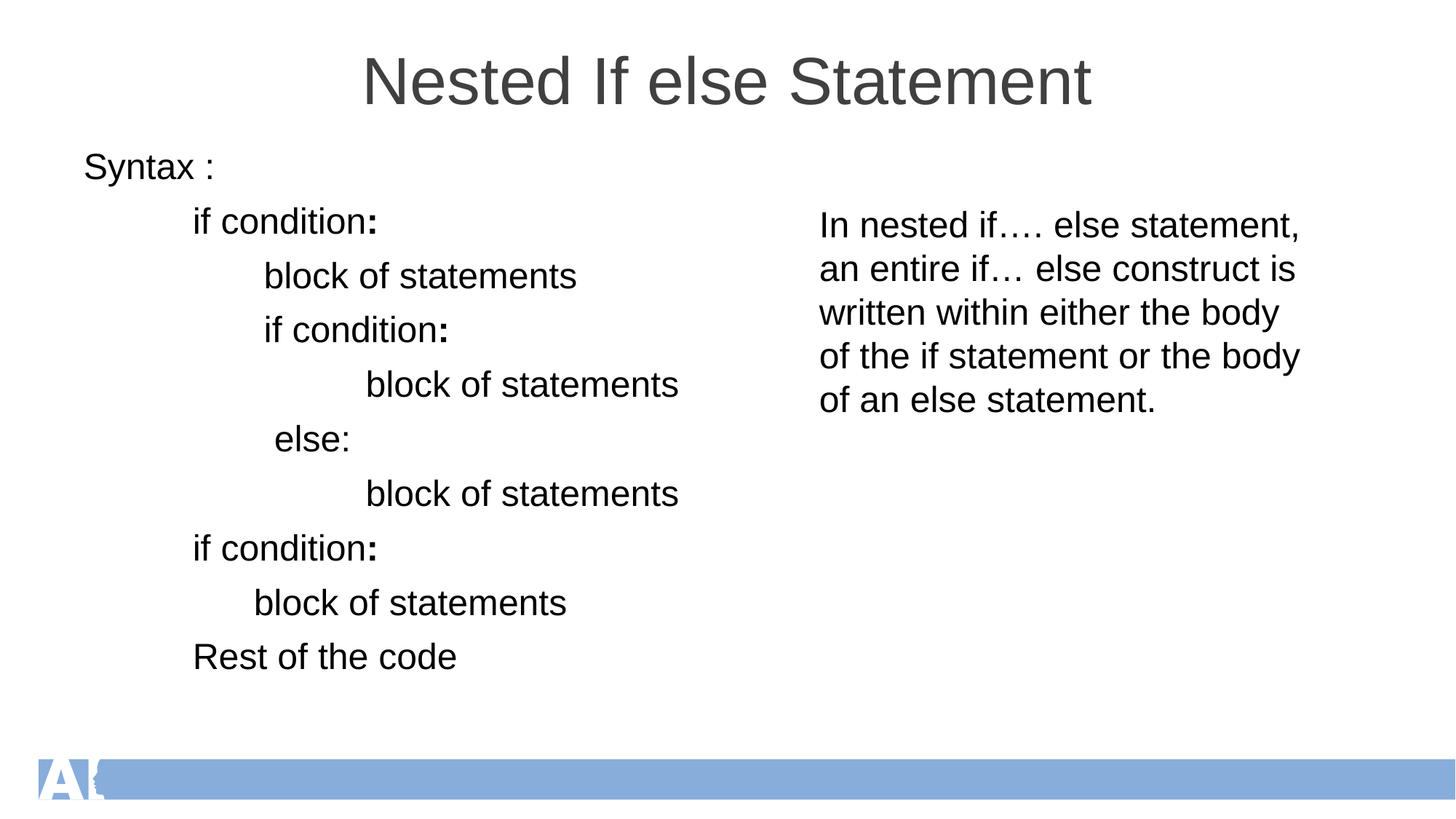

Nested If else Statement
Syntax :
	if condition:
	       block of statements
	       if condition:
	                 block of statements
	        else:
	                 block of statements
	if condition:
	      block of statements
	Rest of the code
In nested if…. else statement, an entire if… else construct is written within either the body of the if statement or the body of an else statement.